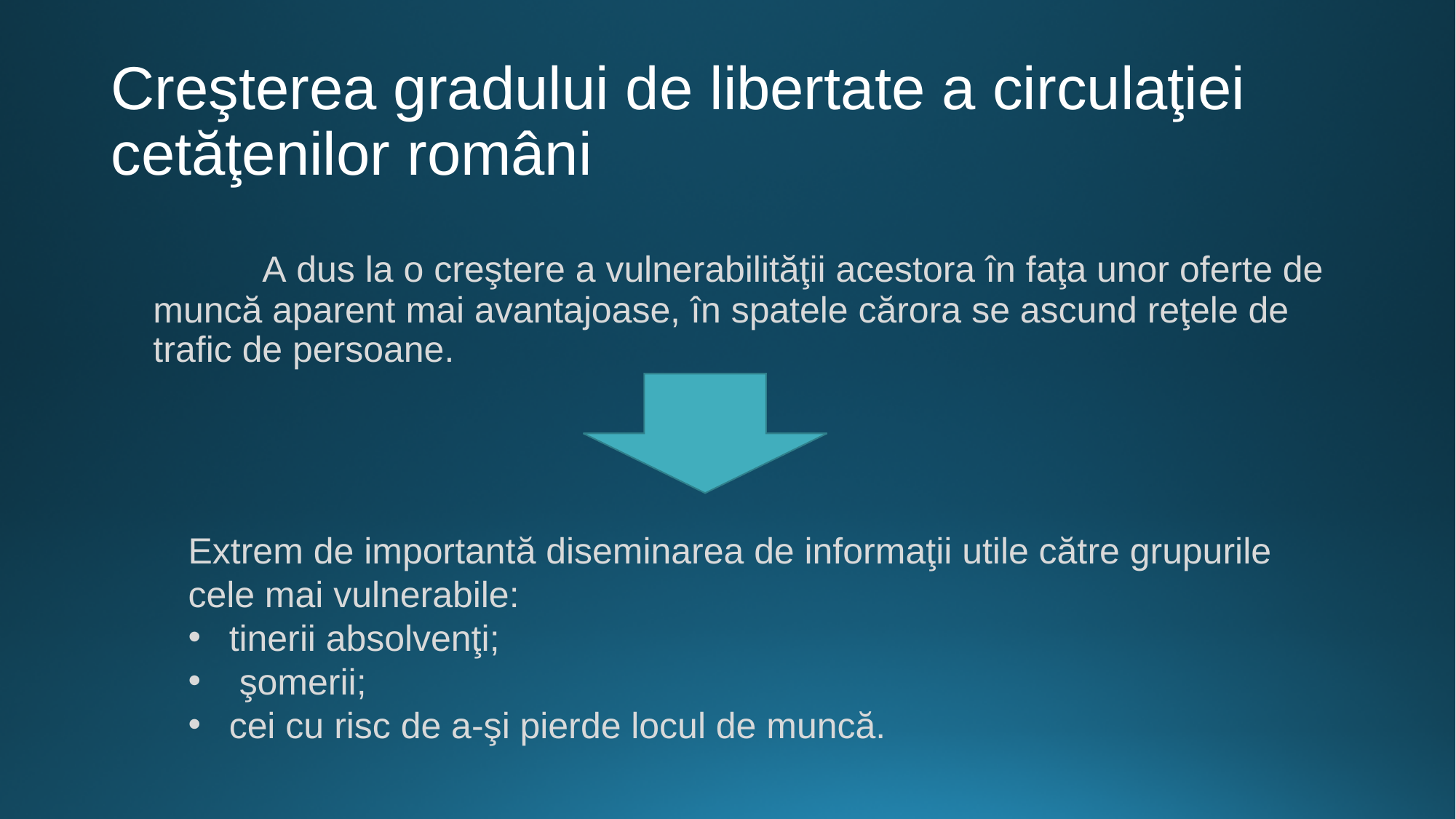

# Creşterea gradului de libertate a circulaţiei cetăţenilor români
	A dus la o creştere a vulnerabilităţii acestora în faţa unor oferte de muncă aparent mai avantajoase, în spatele cărora se ascund reţele de trafic de persoane.

Extrem de importantă diseminarea de informaţii utile către grupurile cele mai vulnerabile:
tinerii absolvenţi;
 şomerii;
cei cu risc de a-şi pierde locul de muncă.